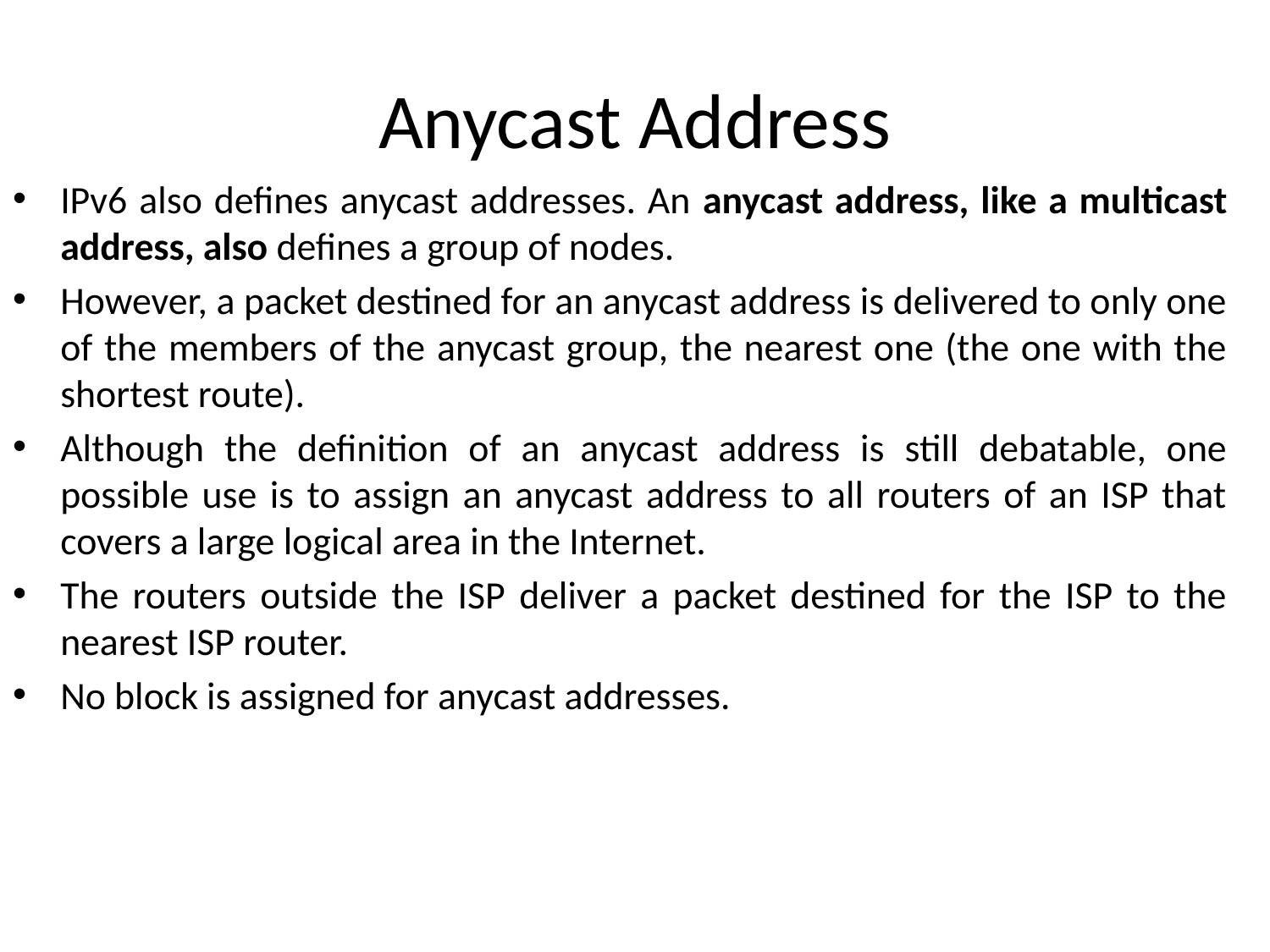

# Anycast Address
IPv6 also defines anycast addresses. An anycast address, like a multicast address, also defines a group of nodes.
However, a packet destined for an anycast address is delivered to only one of the members of the anycast group, the nearest one (the one with the shortest route).
Although the definition of an anycast address is still debatable, one possible use is to assign an anycast address to all routers of an ISP that covers a large logical area in the Internet.
The routers outside the ISP deliver a packet destined for the ISP to the nearest ISP router.
No block is assigned for anycast addresses.